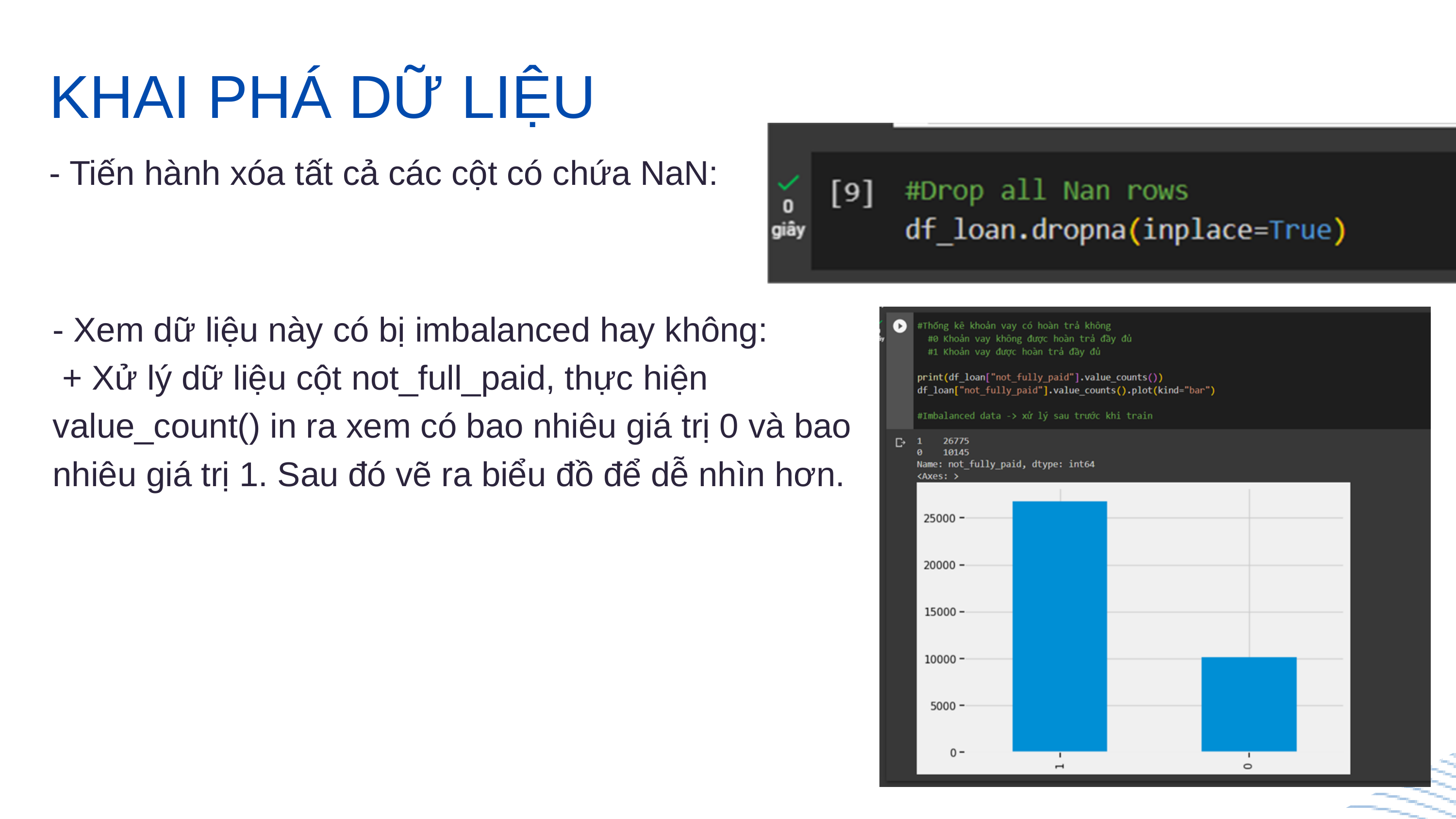

KHAI PHÁ DỮ LIỆU

- Tiến hành xóa tất cả các cột có chứa NaN:

- Xem dữ liệu này có bị imbalanced hay không:
 + Xử lý dữ liệu cột not_full_paid, thực hiện value_count() in ra xem có bao nhiêu giá trị 0 và bao nhiêu giá trị 1. Sau đó vẽ ra biểu đồ để dễ nhìn hơn.